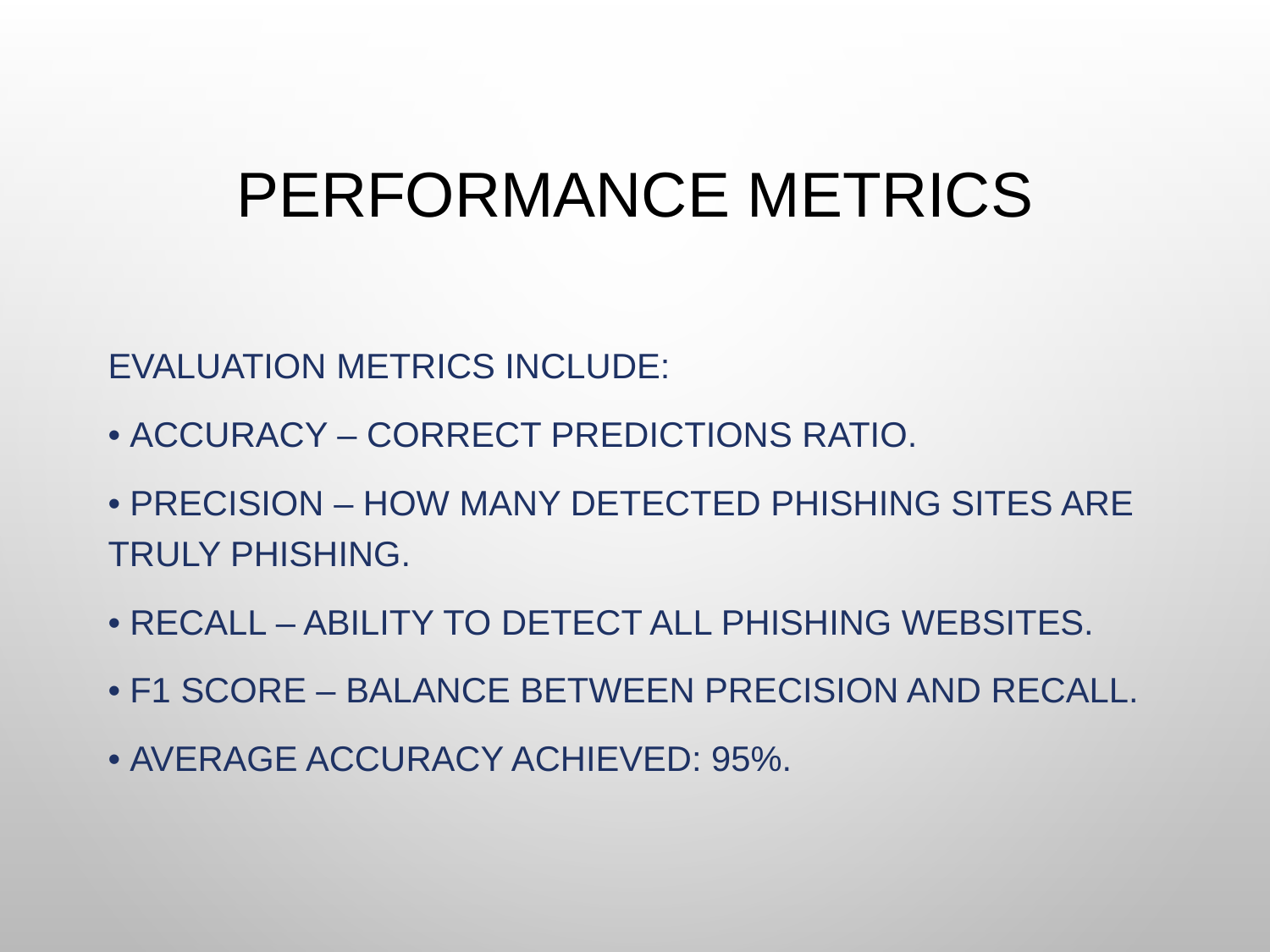

# Performance Metrics
Evaluation metrics include:
• Accuracy – Correct predictions ratio.
• Precision – How many detected phishing sites are truly phishing.
• Recall – Ability to detect all phishing websites.
• F1 Score – Balance between precision and recall.
• Average accuracy achieved: 95%.